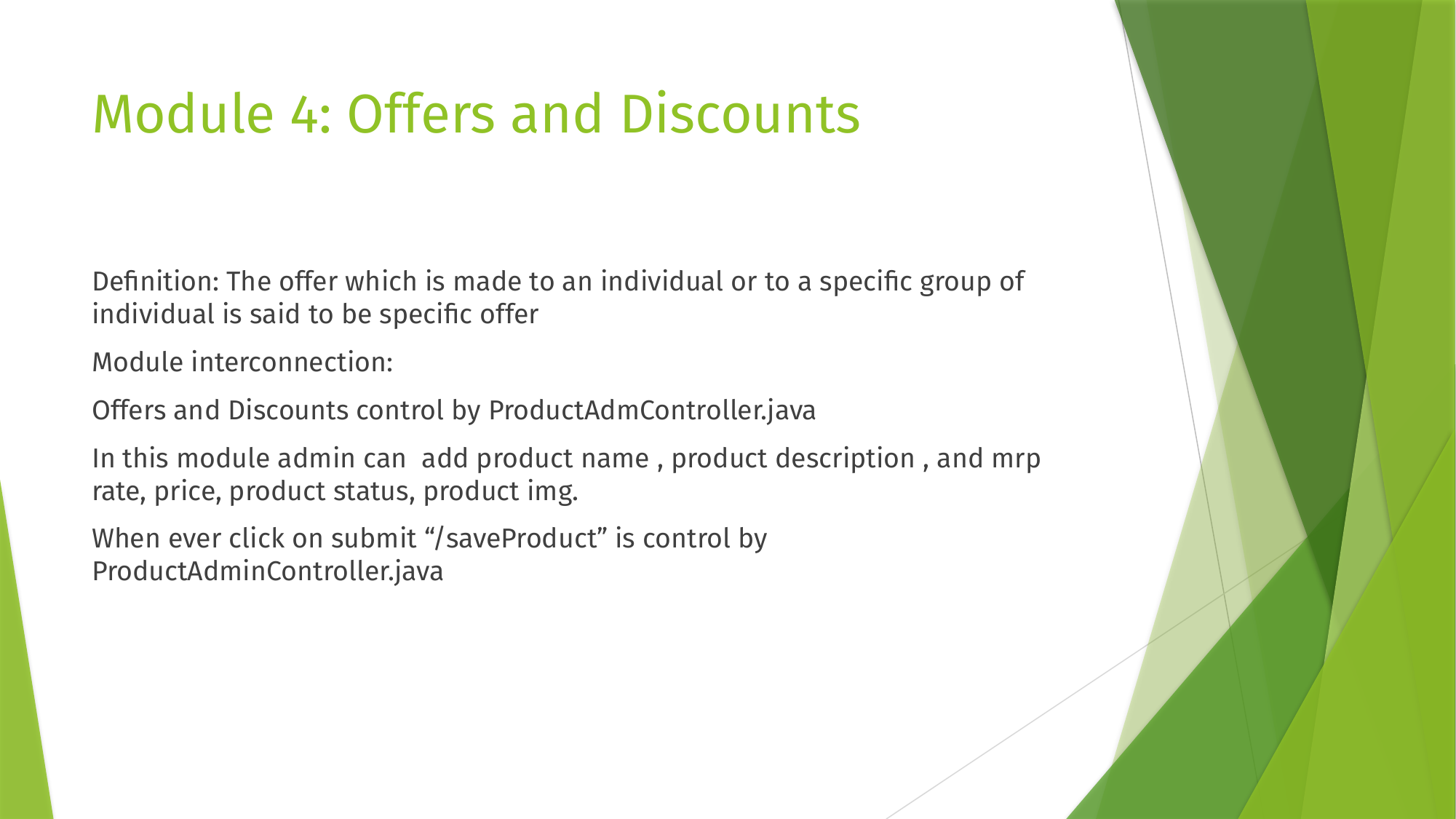

# Module 4: Offers and Discounts
Definition: The offer which is made to an individual or to a specific group of individual is said to be specific offer
Module interconnection:
Offers and Discounts control by ProductAdmController.java
In this module admin can  add product name , product description , and mrp rate, price, product status, product img.
When ever click on submit “/saveProduct” is control by ProductAdminController.java